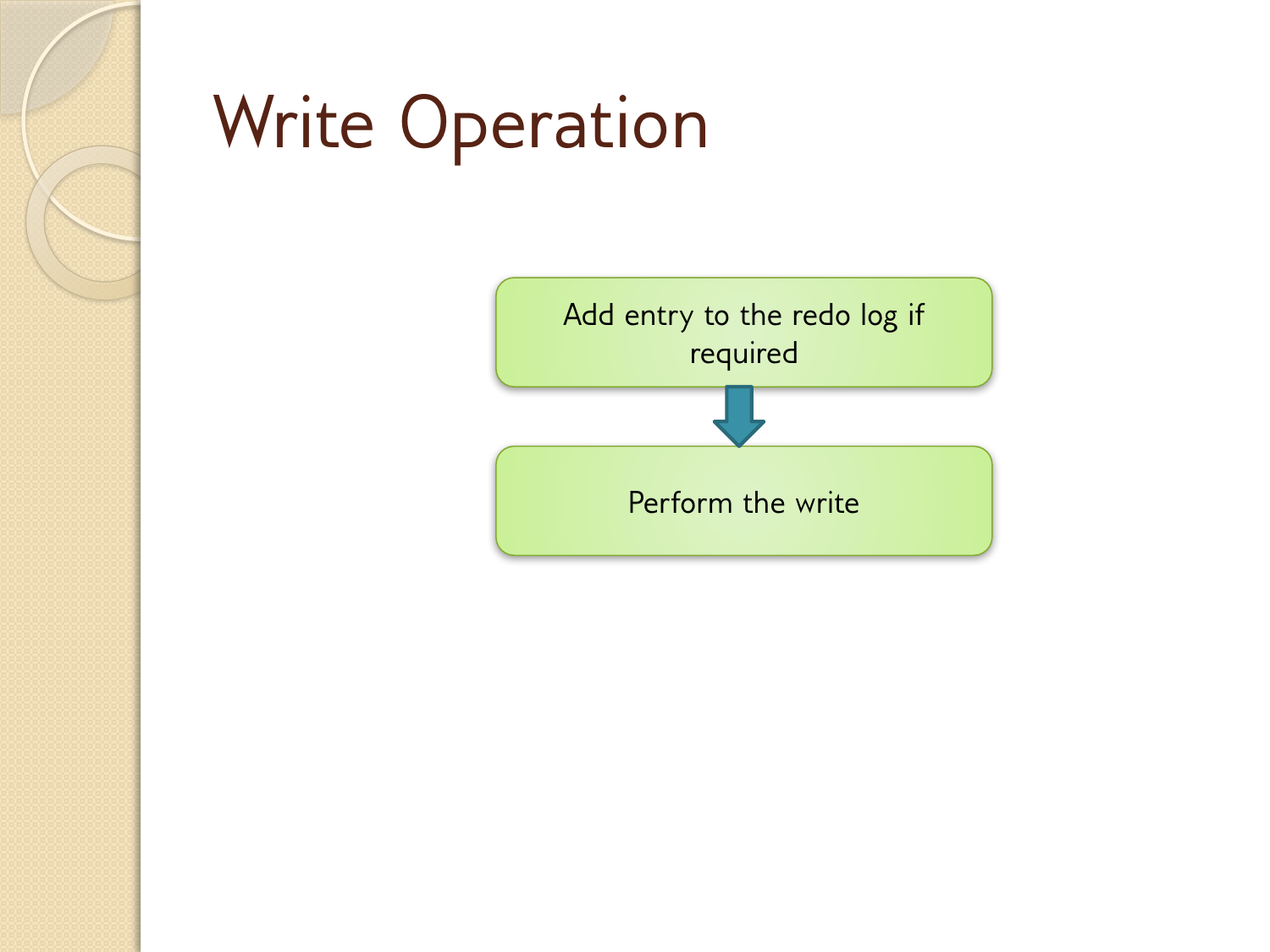

# Write Operation
Add entry to the redo log if required

Perform the write